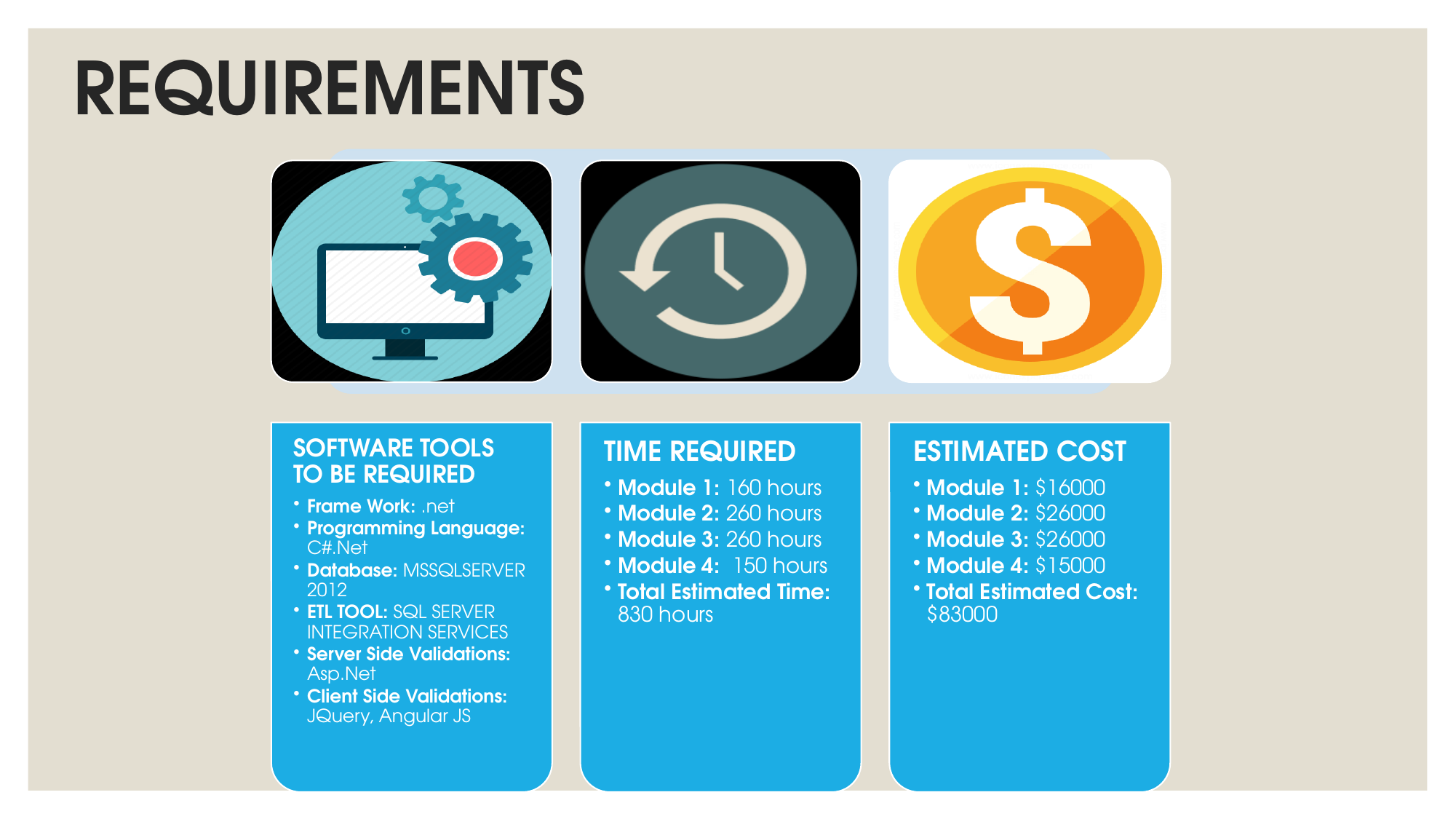

# REQUIREMENTS
SOFTWARE TOOLS TO BE REQUIRED
Frame Work: .net
Programming Language: C#.Net
Database: MSSQLSERVER 2012
ETL TOOL: SQL SERVER INTEGRATION SERVICES
Server Side Validations: Asp.Net
Client Side Validations: JQuery, Angular JS

TIME REQUIRED
Module 1: 160 hours
Module 2: 260 hours
Module 3: 260 hours
Module 4:  150 hours
Total Estimated Time: 830 hours

ESTIMATED COST
Module 1: $16000
Module 2: $26000
Module 3: $26000
Module 4: $15000
Total Estimated Cost: $83000